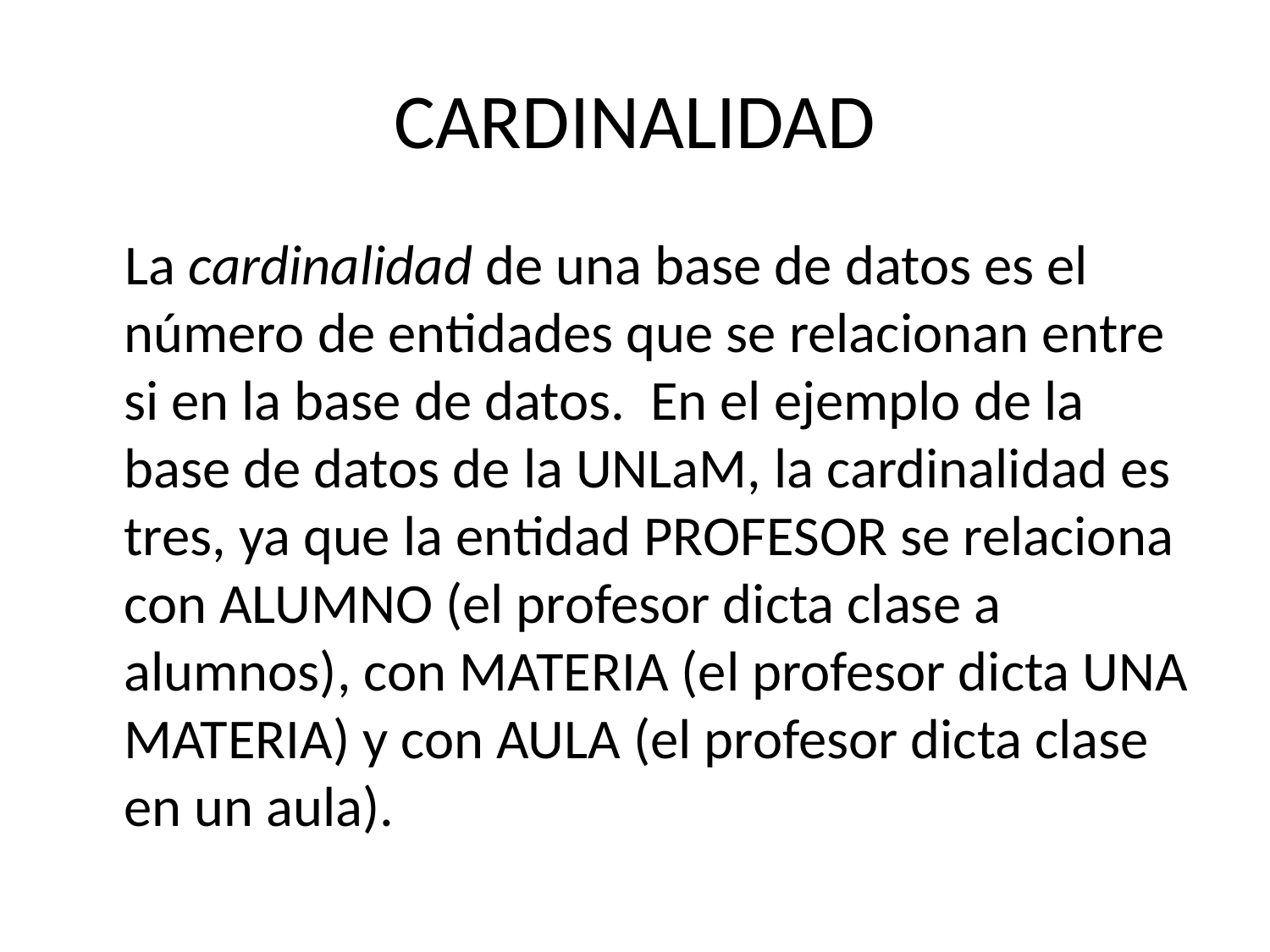

# CARDINALIDAD
La cardinalidad de una base de datos es el número de entidades que se relacionan entre si en la base de datos.  En el ejemplo de la base de datos de la UNLaM, la cardinalidad es tres, ya que la entidad PROFESOR se relaciona con ALUMNO (el profesor dicta clase a alumnos), con MATERIA (el profesor dicta UNA MATERIA) y con AULA (el profesor dicta clase en un aula).